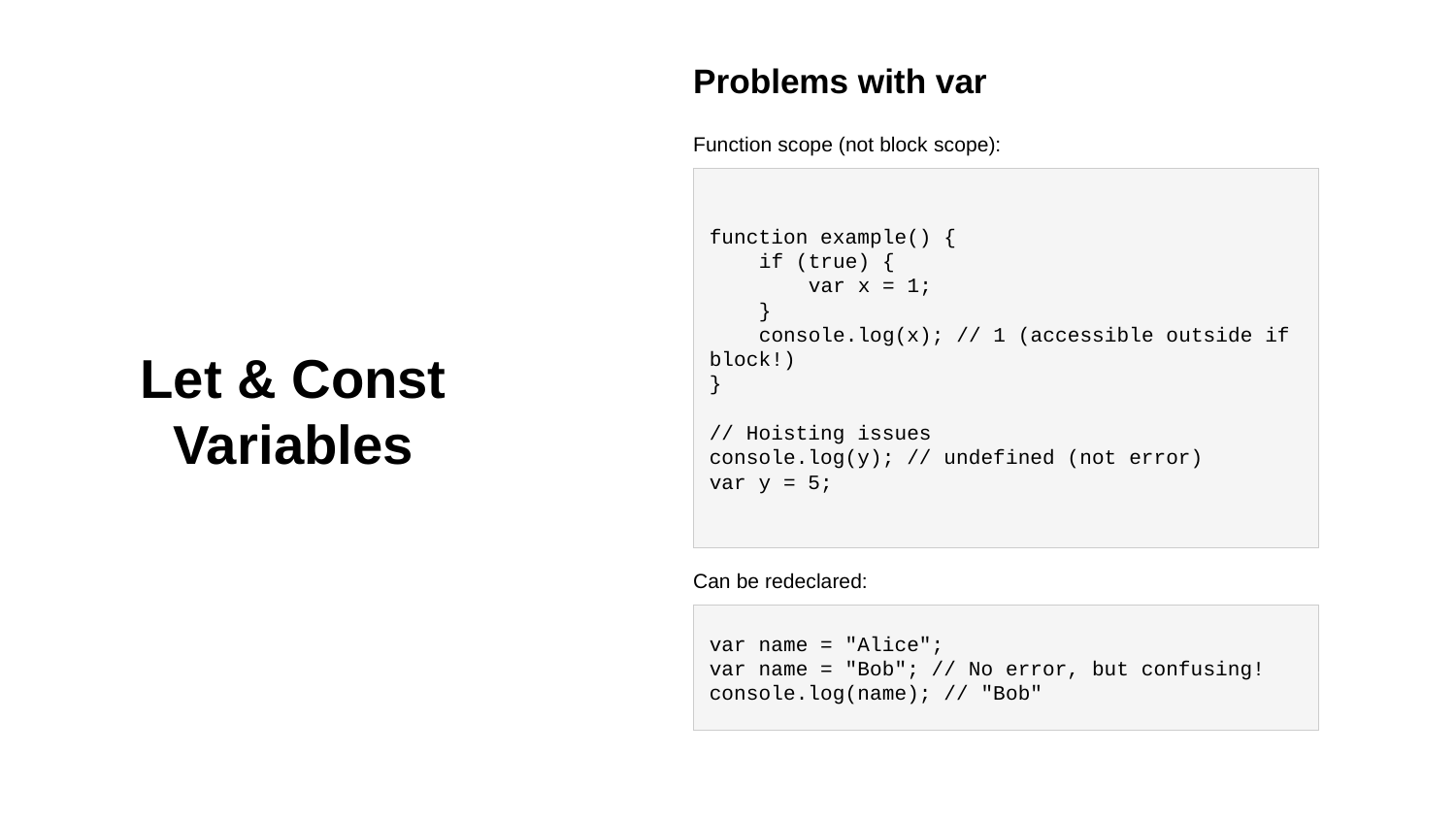

Problems with var
Function scope (not block scope):

function example() {
    if (true) {
        var x = 1;
    }
    console.log(x); // 1 (accessible outside if block!)
}

// Hoisting issues
console.log(y); // undefined (not error)
var y = 5;
Let & Const Variables
Can be redeclared:

var name = "Alice";
var name = "Bob"; // No error, but confusing!
console.log(name); // "Bob"